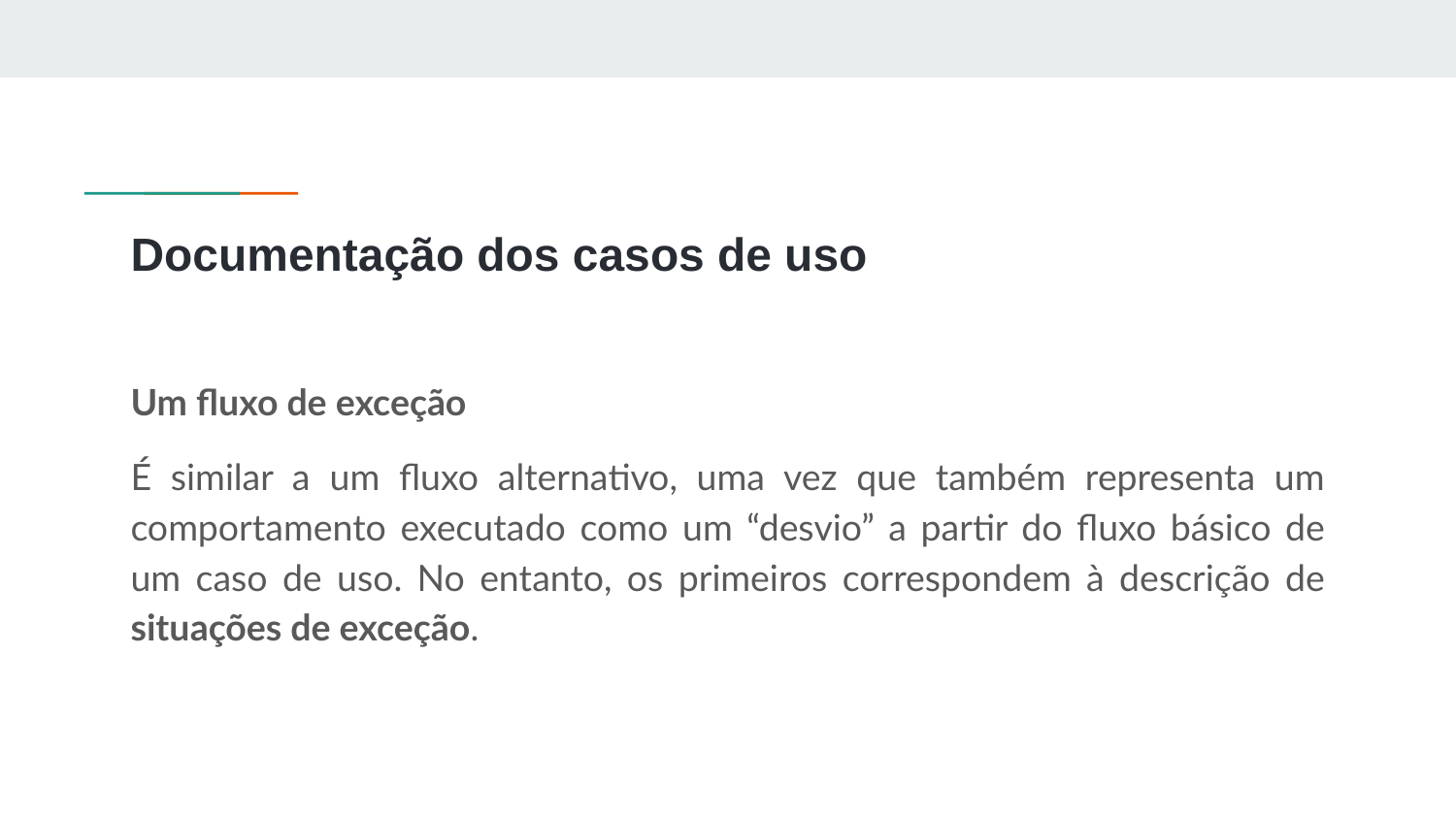

# Documentação dos casos de uso
Um fluxo de exceção
É similar a um fluxo alternativo, uma vez que também representa um comportamento executado como um “desvio” a partir do fluxo básico de um caso de uso. No entanto, os primeiros correspondem à descrição de situações de exceção.